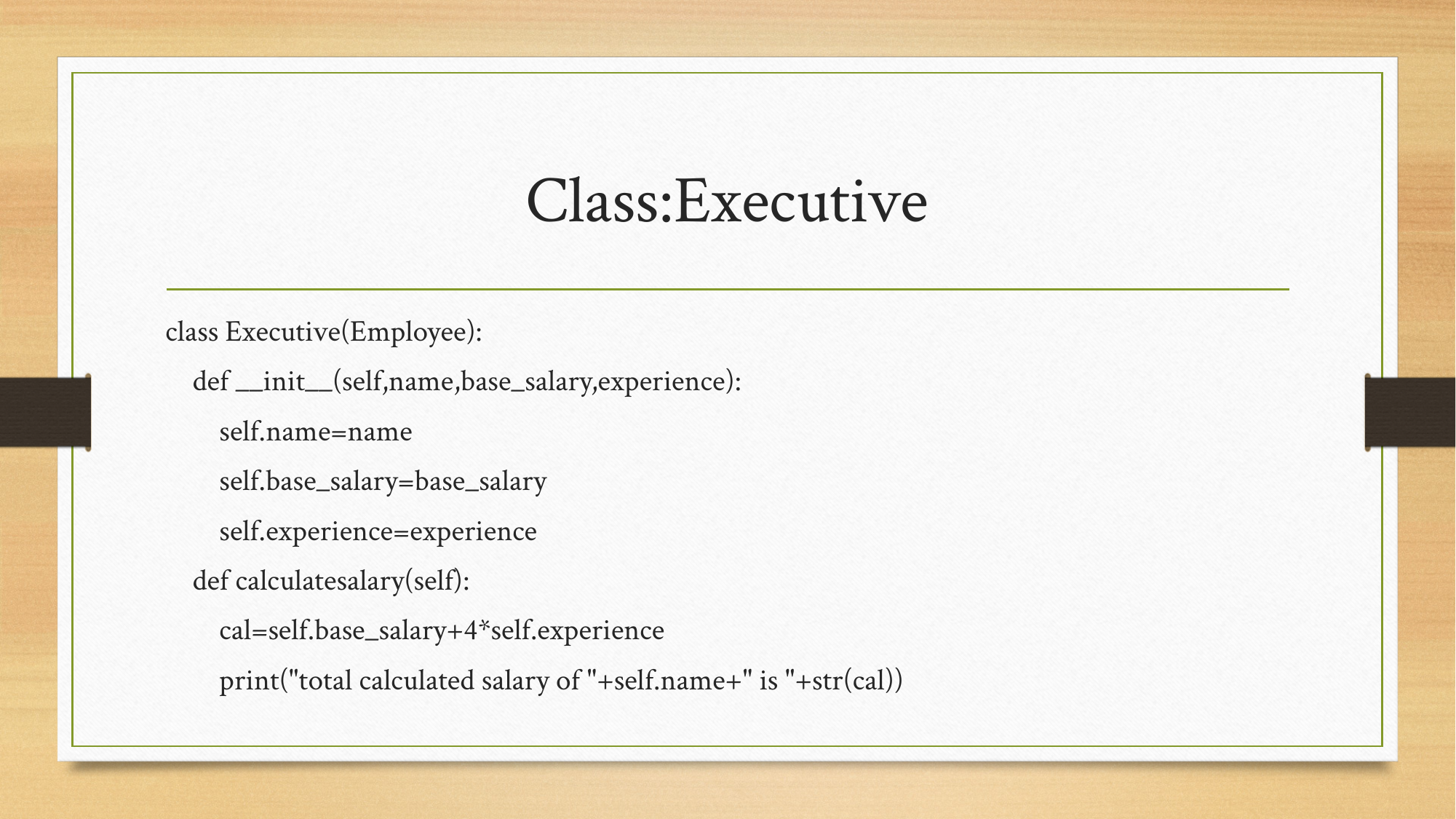

# Class:Executive
class Executive(Employee):
    def __init__(self,name,base_salary,experience):
        self.name=name
        self.base_salary=base_salary
        self.experience=experience
    def calculatesalary(self):
        cal=self.base_salary+4*self.experience
        print("total calculated salary of "+self.name+" is "+str(cal))